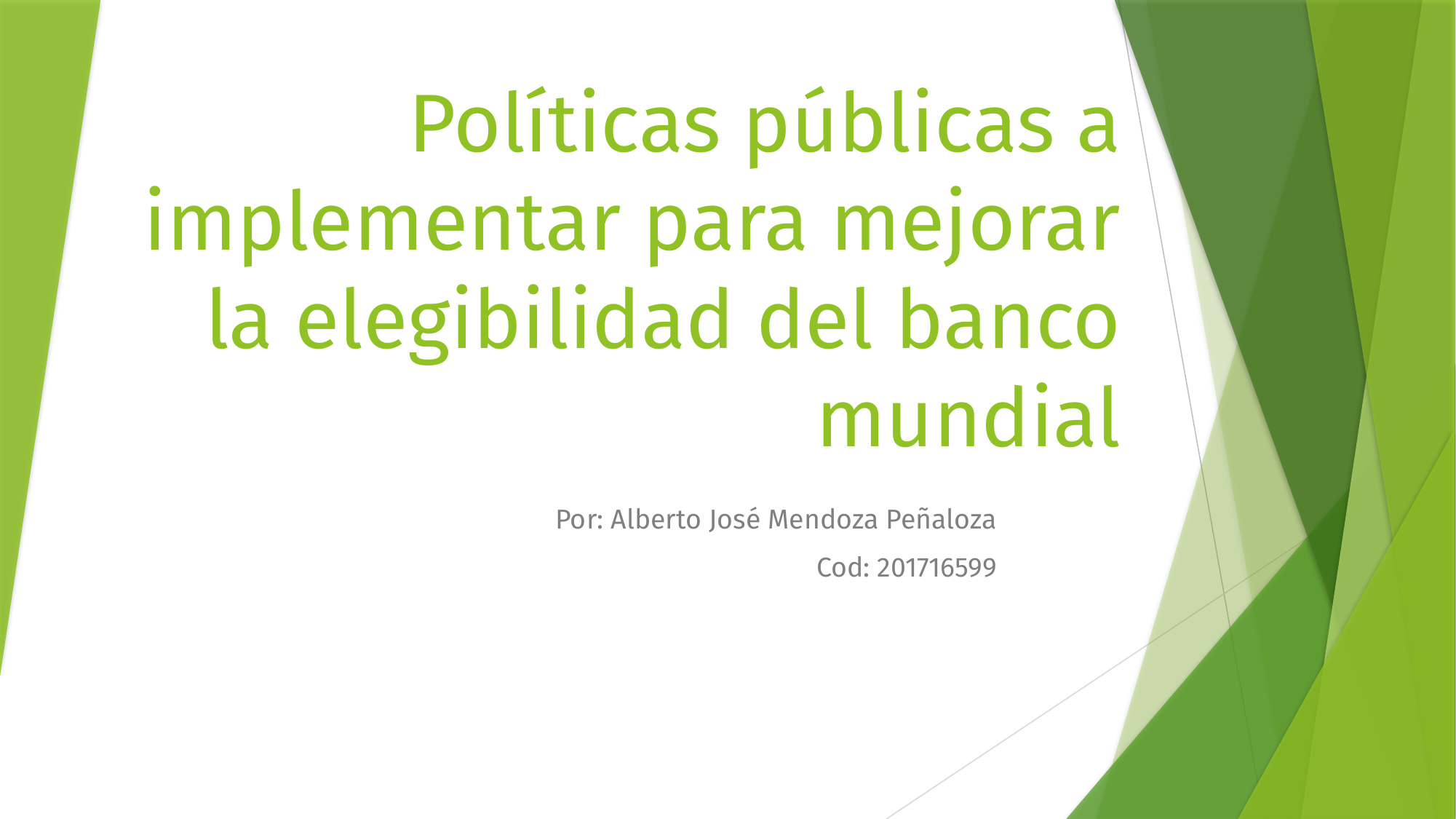

# Políticas públicas a implementar para mejorar la elegibilidad del banco mundial
Por: Alberto José Mendoza Peñaloza
Cod: 201716599